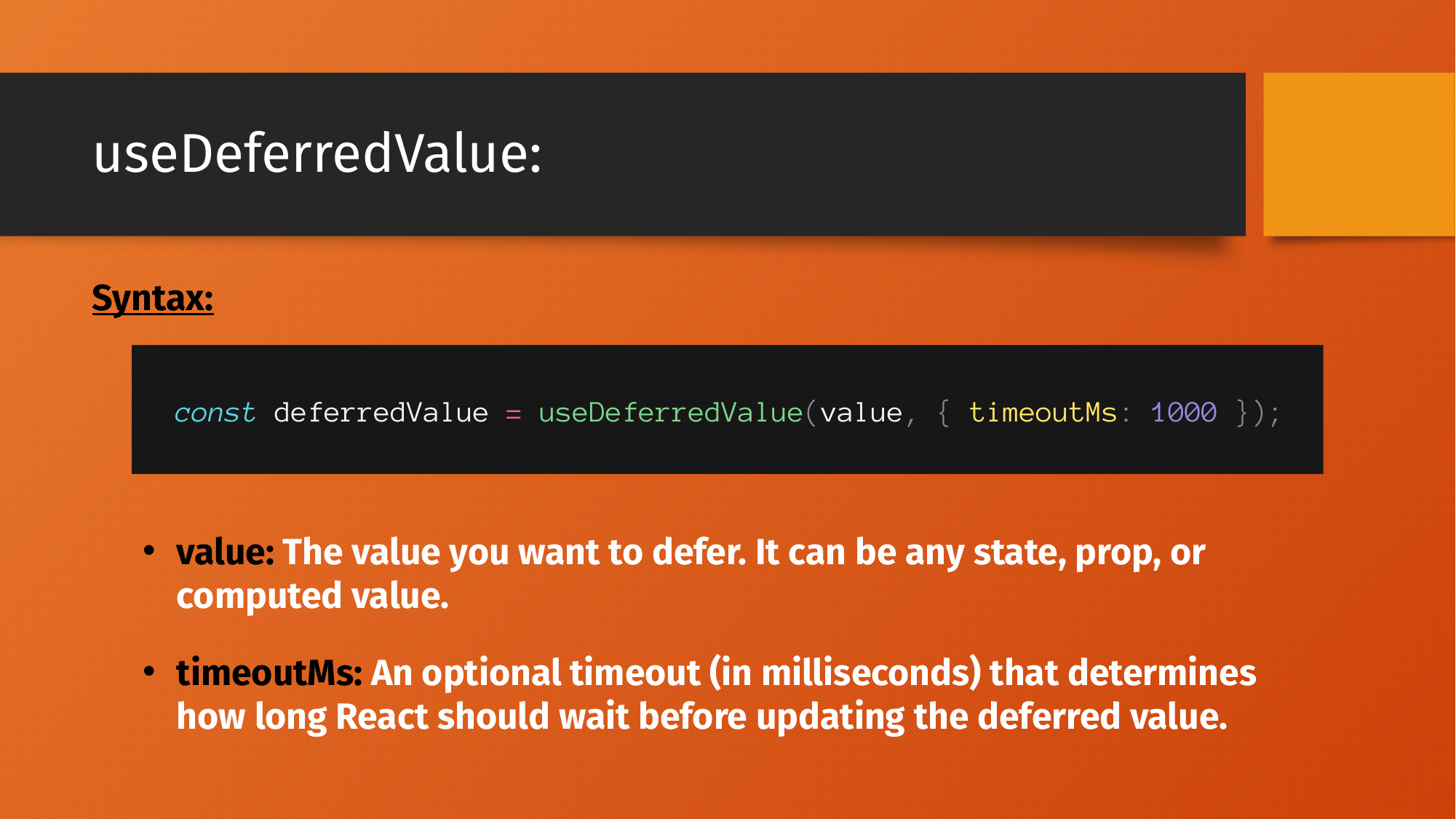

# useDeferredValue:
Syntax:

  const deferredValue = useDeferredValue(value, { timeoutMs: 1000 });
value: The value you want to defer. It can be any state, prop, or computed value.
timeoutMs: An optional timeout (in milliseconds) that determines how long React should wait before updating the deferred value.